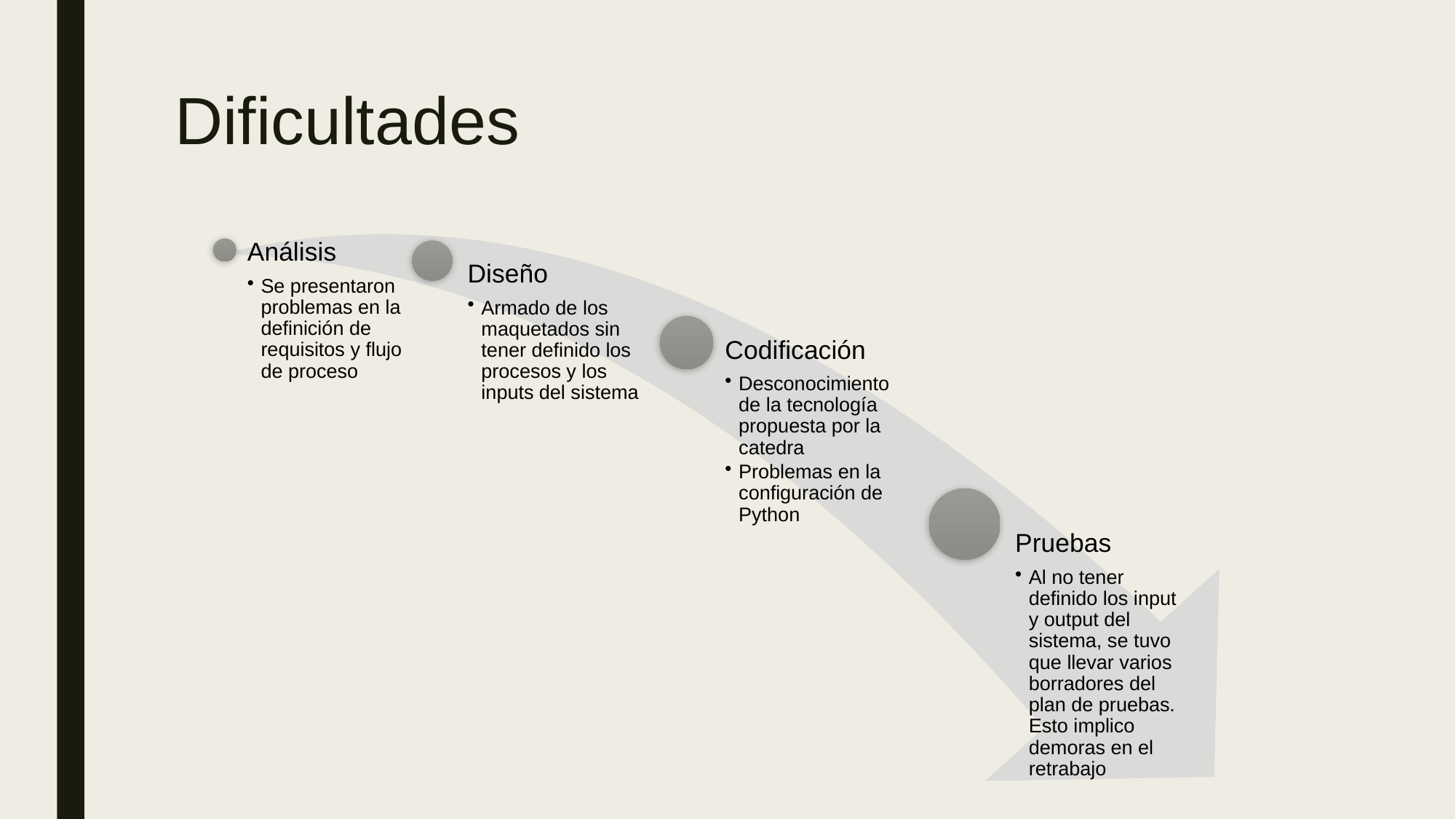

# Dificultades
Análisis
Se presentaron problemas en la definición de requisitos y flujo de proceso
Diseño
Armado de los maquetados sin tener definido los procesos y los inputs del sistema
Codificación
Desconocimiento de la tecnología propuesta por la catedra
Problemas en la configuración de Python
Pruebas
Al no tener definido los input y output del sistema, se tuvo que llevar varios borradores del plan de pruebas. Esto implico demoras en el retrabajo